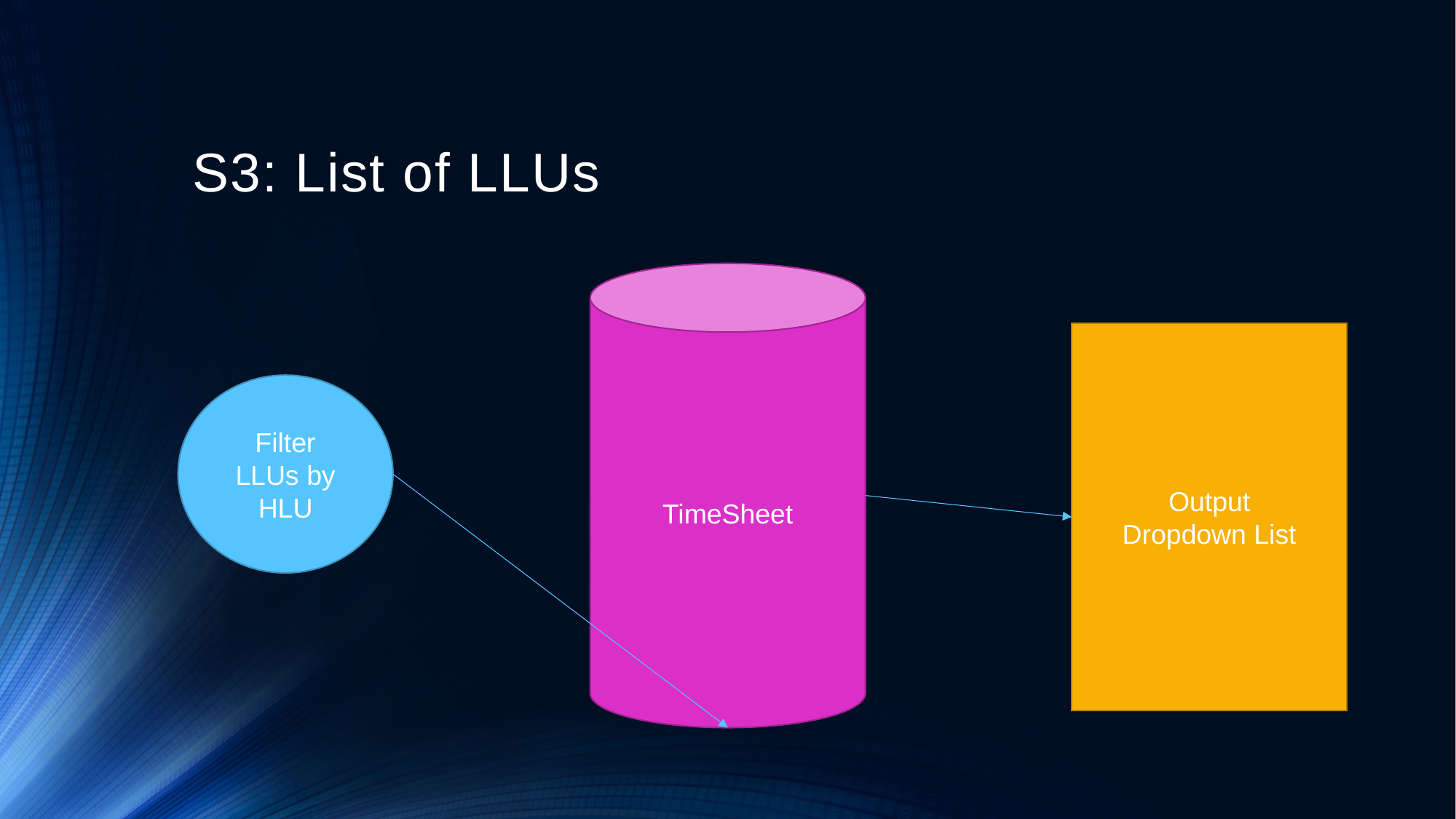

# S3: List of LLUs
TimeSheet
Output
Dropdown List
Filter LLUs by HLU